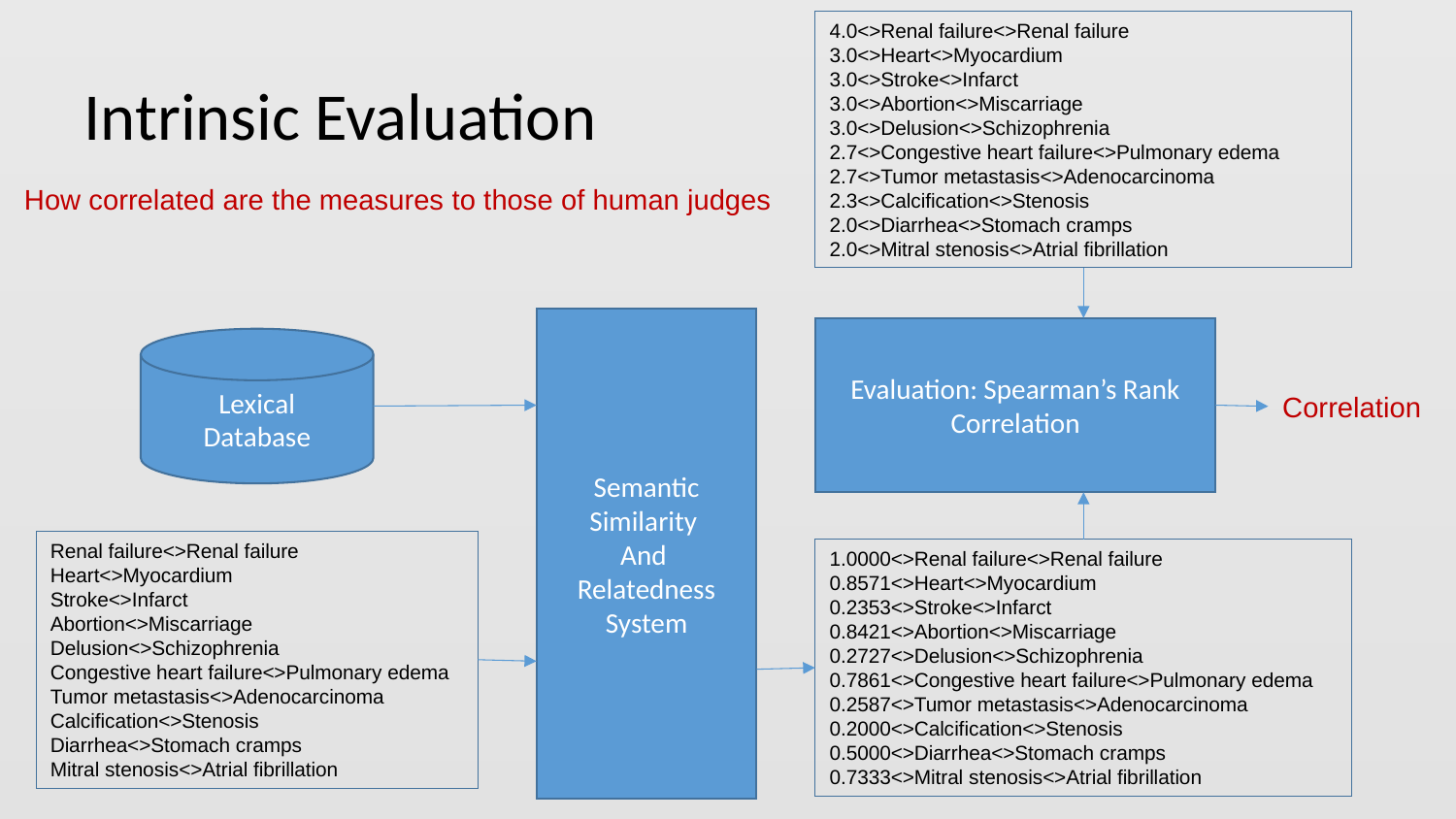

4.0<>Renal failure<>Renal failure
3.0<>Heart<>Myocardium
3.0<>Stroke<>Infarct
3.0<>Abortion<>Miscarriage
3.0<>Delusion<>Schizophrenia
2.7<>Congestive heart failure<>Pulmonary edema
2.7<>Tumor metastasis<>Adenocarcinoma
2.3<>Calcification<>Stenosis
2.0<>Diarrhea<>Stomach cramps
2.0<>Mitral stenosis<>Atrial fibrillation
# Intrinsic Evaluation
How correlated are the measures to those of human judges
Semantic
Similarity
And
Relatedness
System
Evaluation: Spearman’s Rank Correlation
Lexical
Database
Correlation
Renal failure<>Renal failure
Heart<>Myocardium
Stroke<>Infarct
Abortion<>Miscarriage
Delusion<>Schizophrenia
Congestive heart failure<>Pulmonary edema
Tumor metastasis<>Adenocarcinoma
Calcification<>Stenosis
Diarrhea<>Stomach cramps
Mitral stenosis<>Atrial fibrillation
1.0000<>Renal failure<>Renal failure
0.8571<>Heart<>Myocardium
0.2353<>Stroke<>Infarct
0.8421<>Abortion<>Miscarriage
0.2727<>Delusion<>Schizophrenia
0.7861<>Congestive heart failure<>Pulmonary edema
0.2587<>Tumor metastasis<>Adenocarcinoma
0.2000<>Calcification<>Stenosis
0.5000<>Diarrhea<>Stomach cramps
0.7333<>Mitral stenosis<>Atrial fibrillation